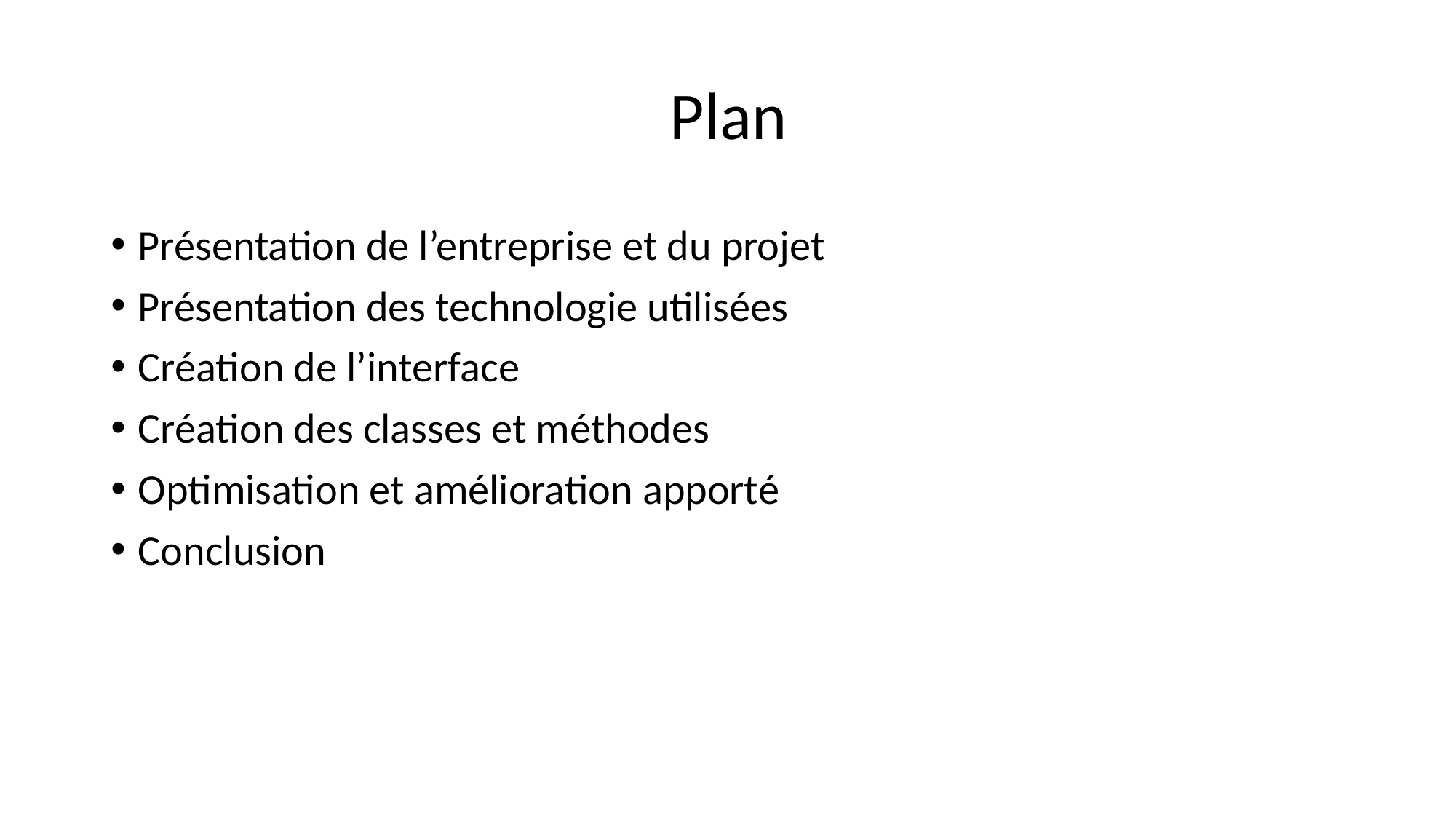

# Plan
Présentation de l’entreprise et du projet
Présentation des technologie utilisées
Création de l’interface
Création des classes et méthodes
Optimisation et amélioration apporté
Conclusion